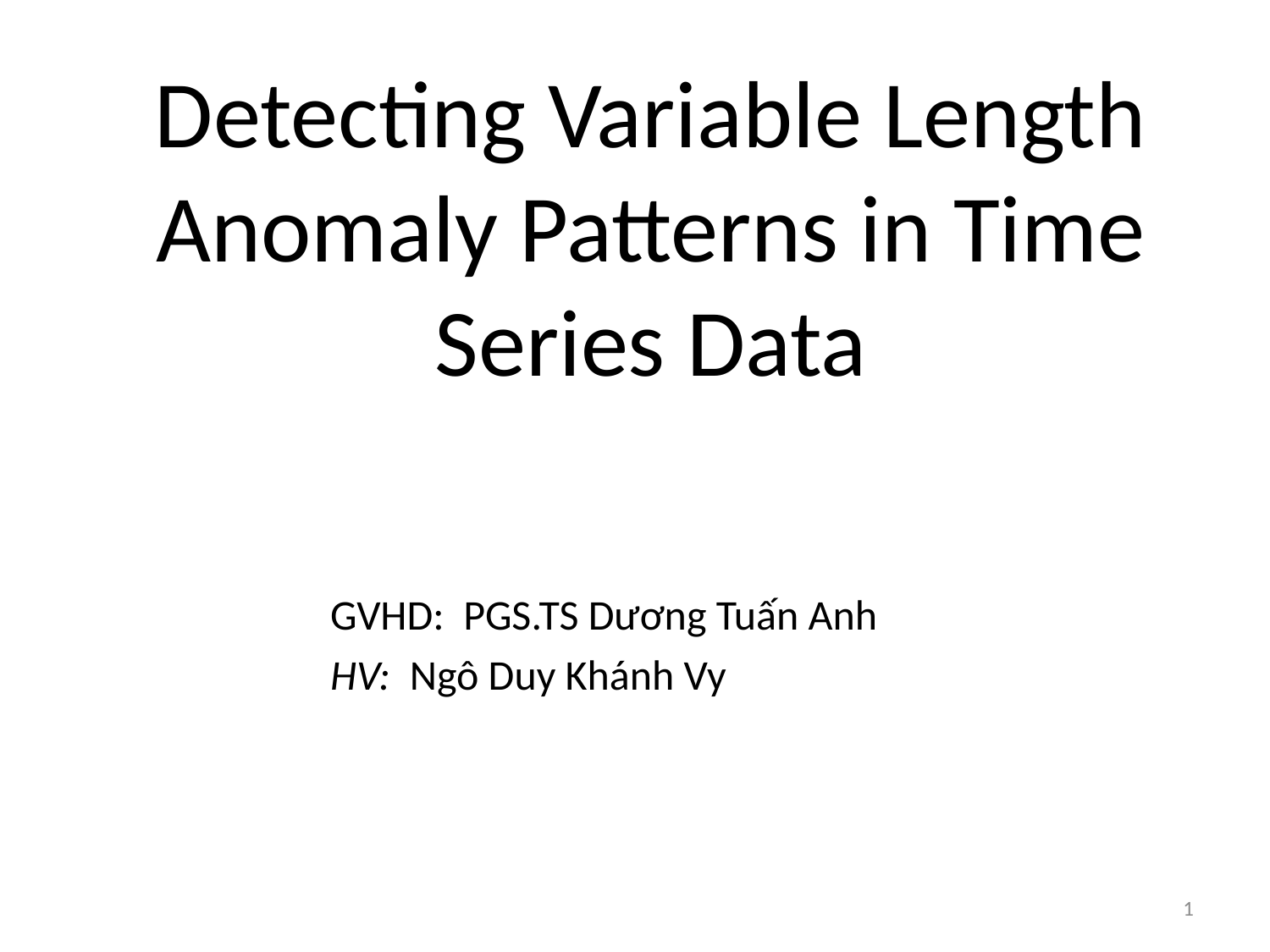

# Detecting Variable Length Anomaly Patterns in Time Series Data
	GVHD:  PGS.TS Dương Tuấn Anh
	HV:  Ngô Duy Khánh Vy

1